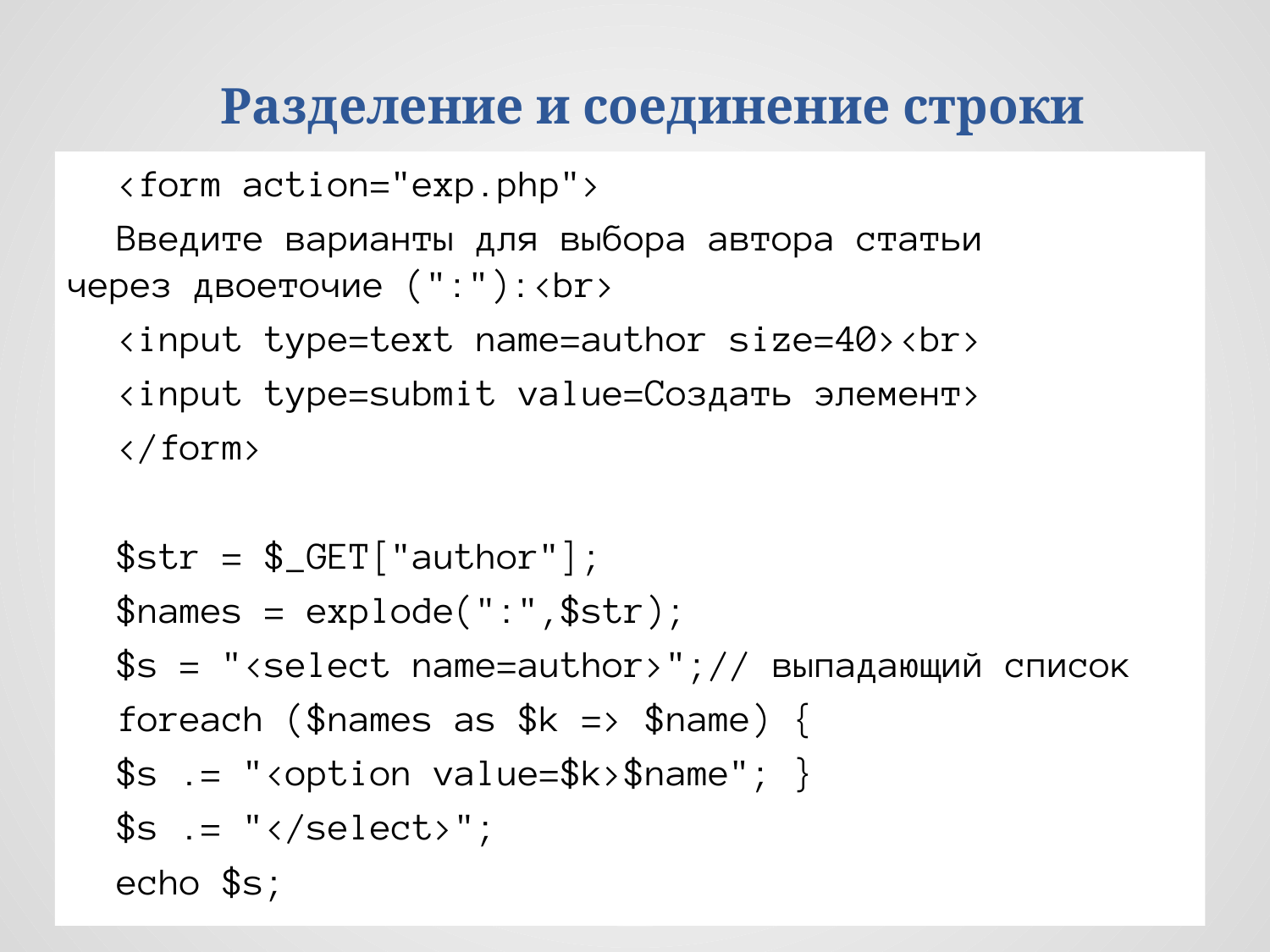

Разделение и соединение строки
<form action="exp.php">
Введите варианты для выбора автора статьи
через двоеточие (":"):<br>
<input type=text name=author size=40><br>
<input type=submit value=Создать элемент>
</form>

$str = $_GET["author"];
$names = explode(":",$str);
$s = "<select name=author>";// выпадающий список
foreach ($names as $k => $name) {
$s .= "<option value=$k>$name"; }
$s .= "</select>";
echo $s;